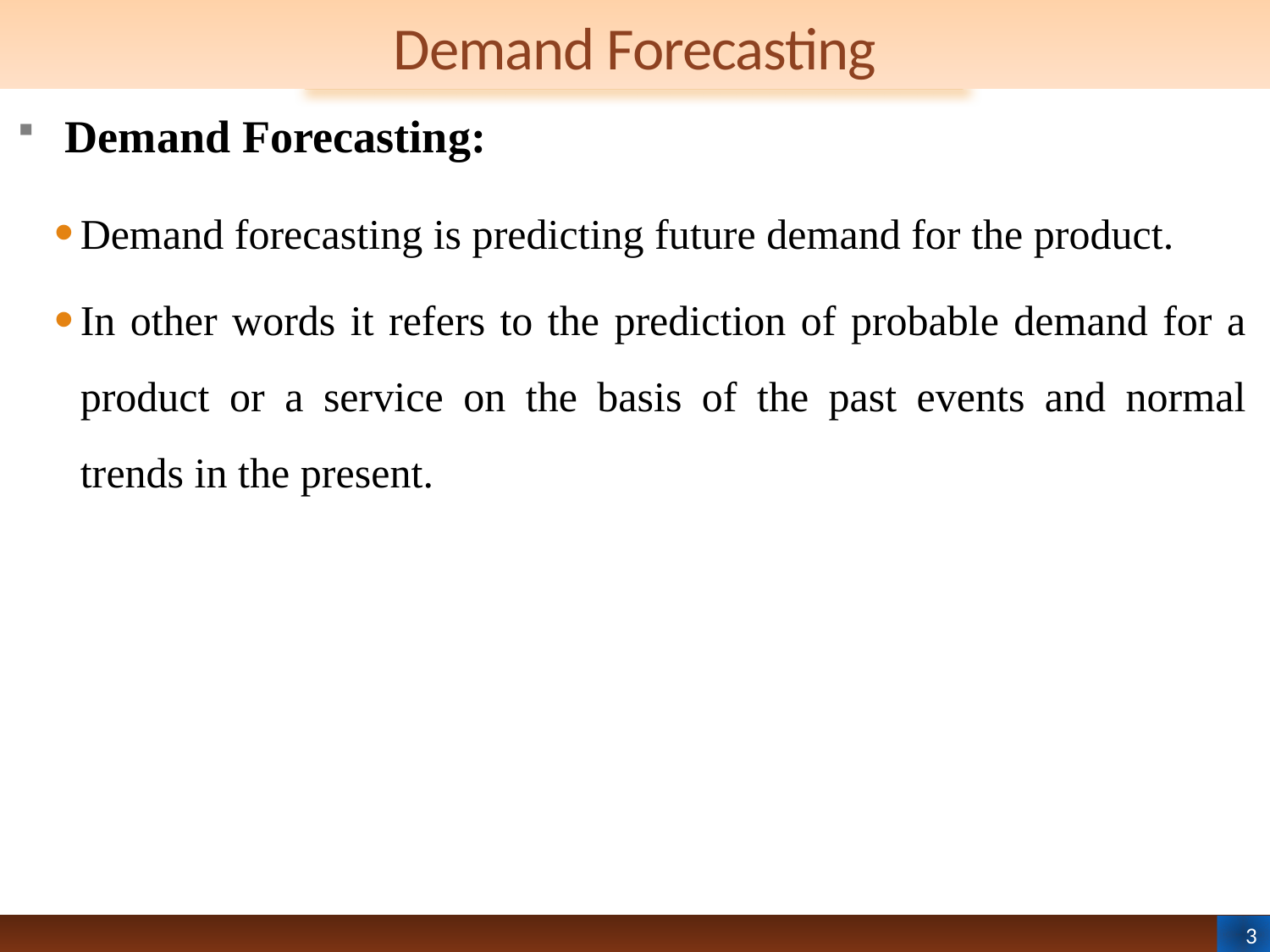

# Demand Forecasting
Demand Forecasting:
Demand forecasting is predicting future demand for the product.
In other words it refers to the prediction of probable demand for a product or a service on the basis of the past events and normal trends in the present.
3